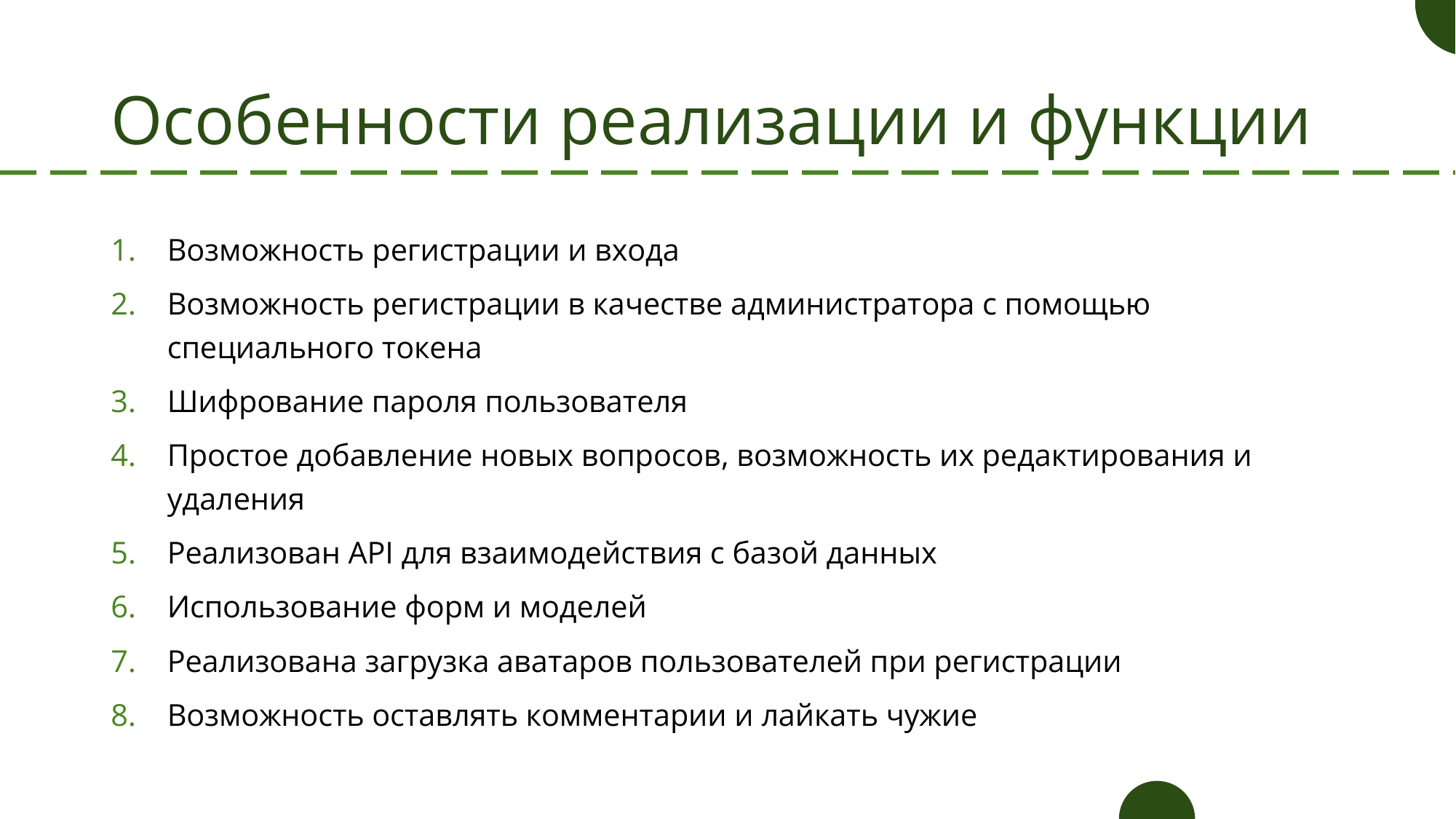

# Особенности реализации и функции
Возможность регистрации и входа
Возможность регистрации в качестве администратора с помощью специального токена
Шифрование пароля пользователя
Простое добавление новых вопросов, возможность их редактирования и удаления
Реализован API для взаимодействия с базой данных
Использование форм и моделей
Реализована загрузка аватаров пользователей при регистрации
Возможность оставлять комментарии и лайкать чужие